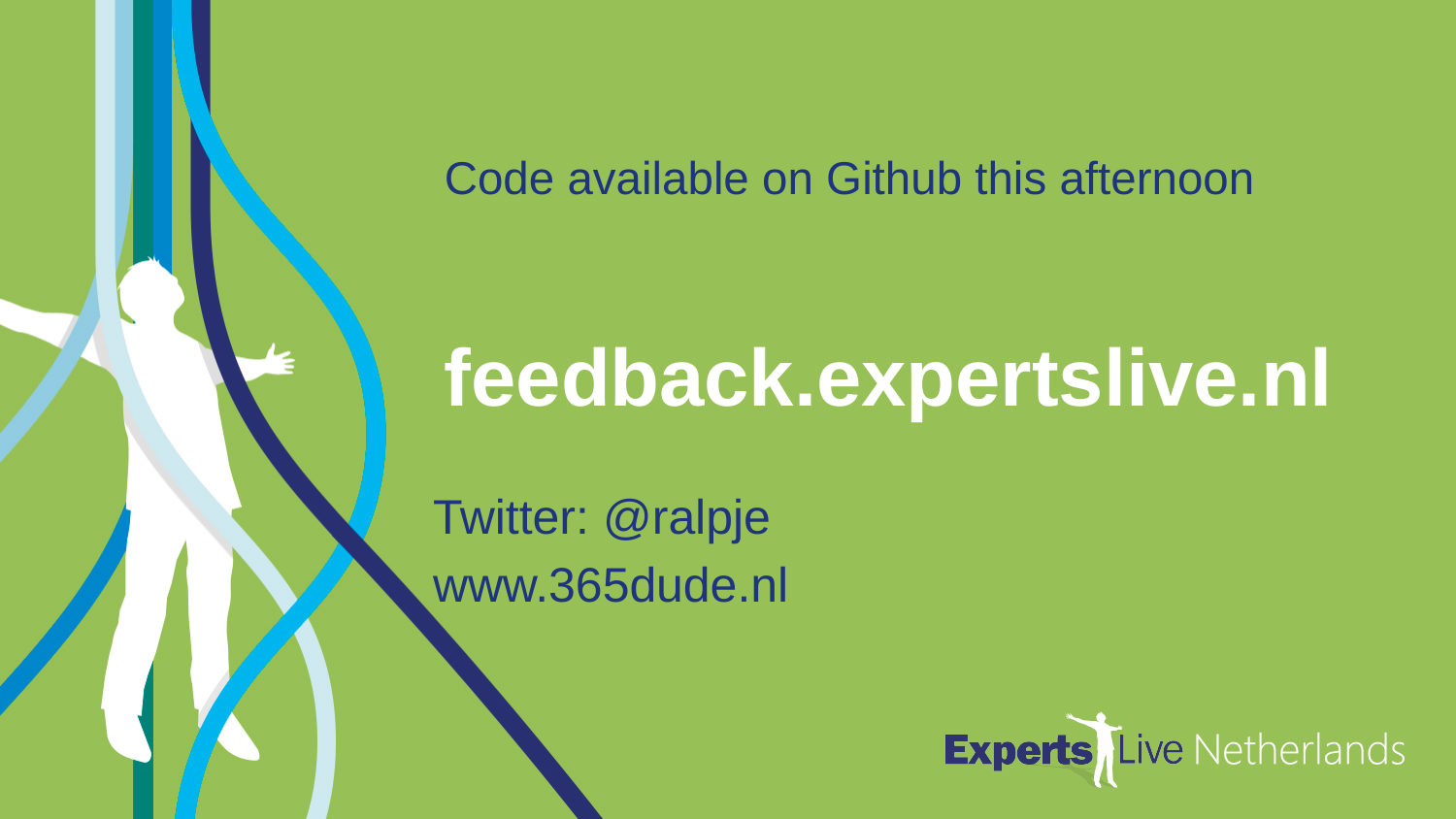

Code available on Github this afternoon
feedback.expertslive.nl
Twitter: @ralpje
www.365dude.nl